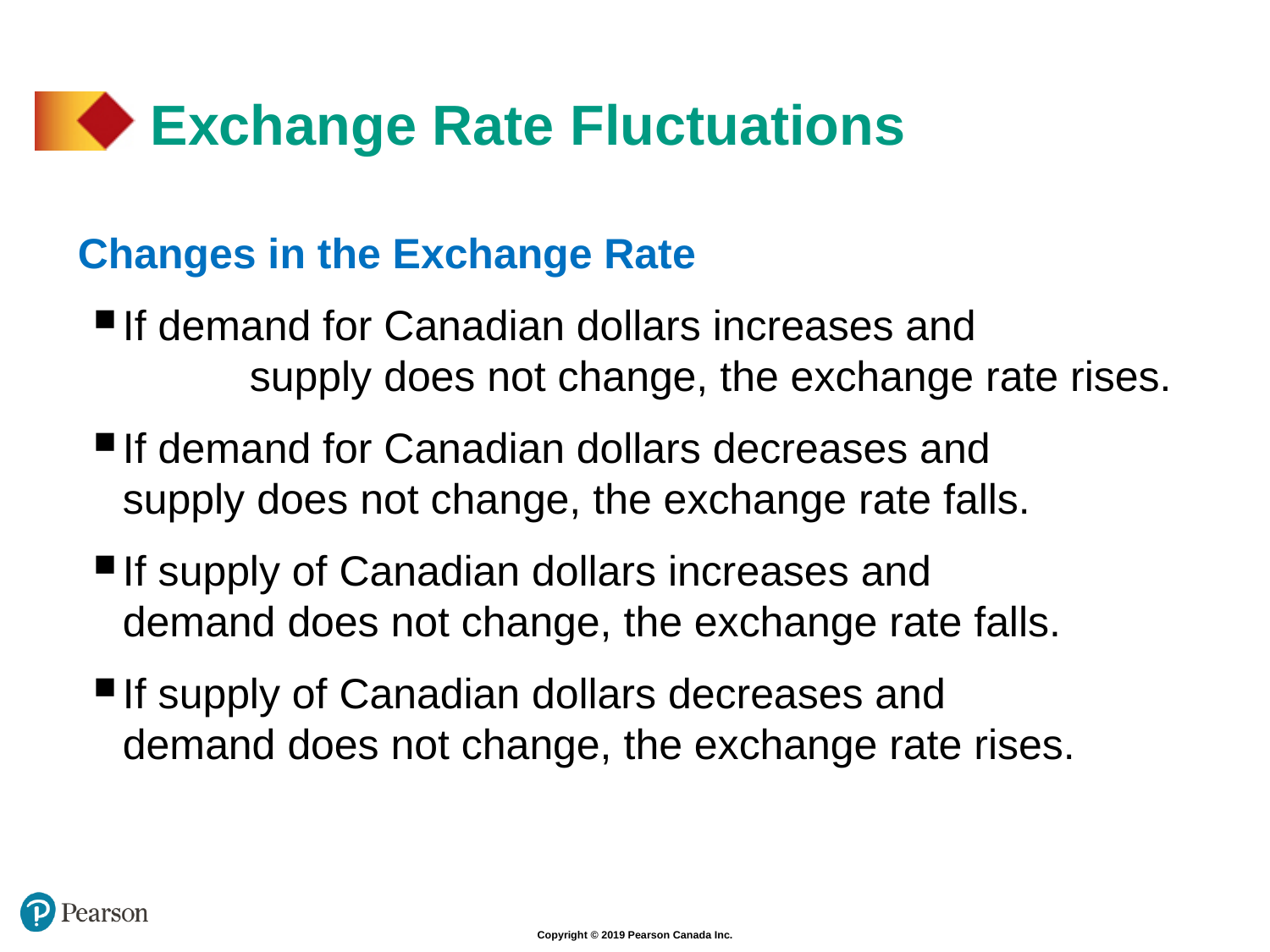

# Exchange Rate Fluctuations
Changes in the Exchange Rate
If demand for Canadian dollars increases and
	supply does not change, the exchange rate rises.
If demand for Canadian dollars decreases and
supply does not change, the exchange rate falls.
If supply of Canadian dollars increases and
demand does not change, the exchange rate falls.
If supply of Canadian dollars decreases and
demand does not change, the exchange rate rises.